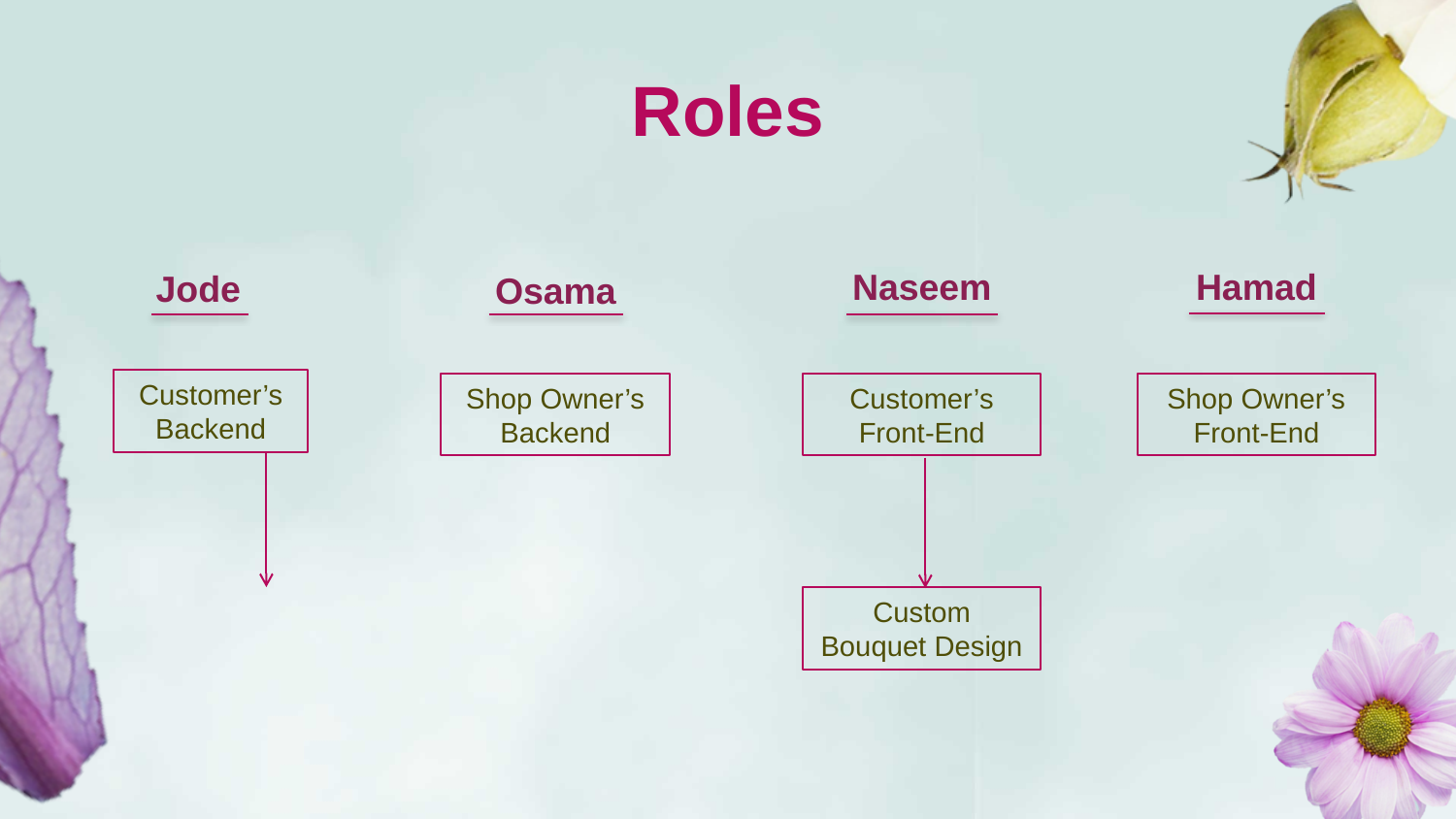

# Roles
Hamad
Naseem
Jode
Osama
Customer’s Backend
Shop Owner’s Backend
Customer’s
Front-End
Shop Owner’s Front-End
Custom
Bouquet Design